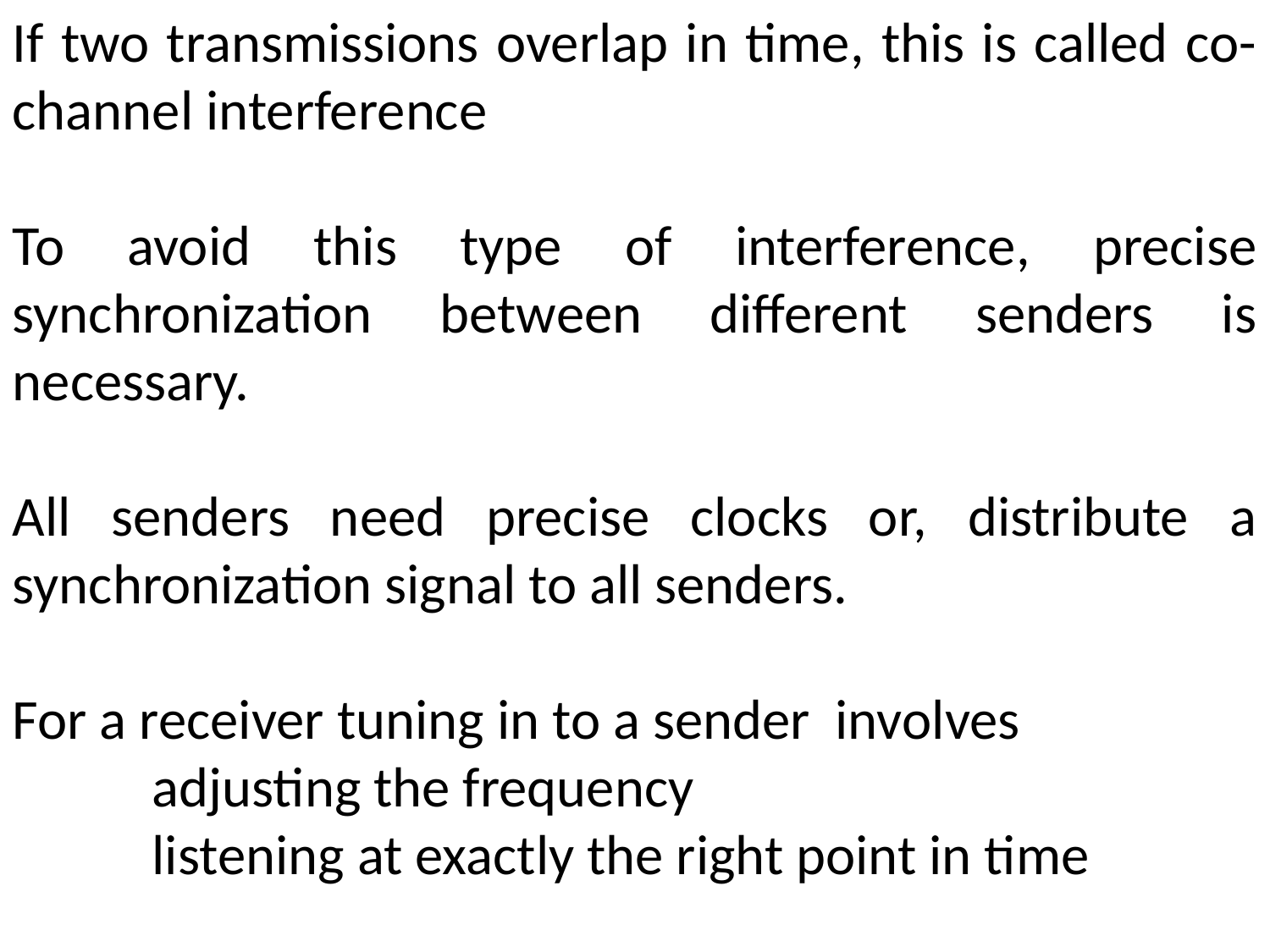

If two transmissions overlap in time, this is called co-channel interference

To avoid this type of interference, precise synchronization between different senders is necessary.

All senders need precise clocks or, distribute a synchronization signal to all senders.

For a receiver tuning in to a sender  involves
	 adjusting the frequency
	 listening at exactly the right point in time